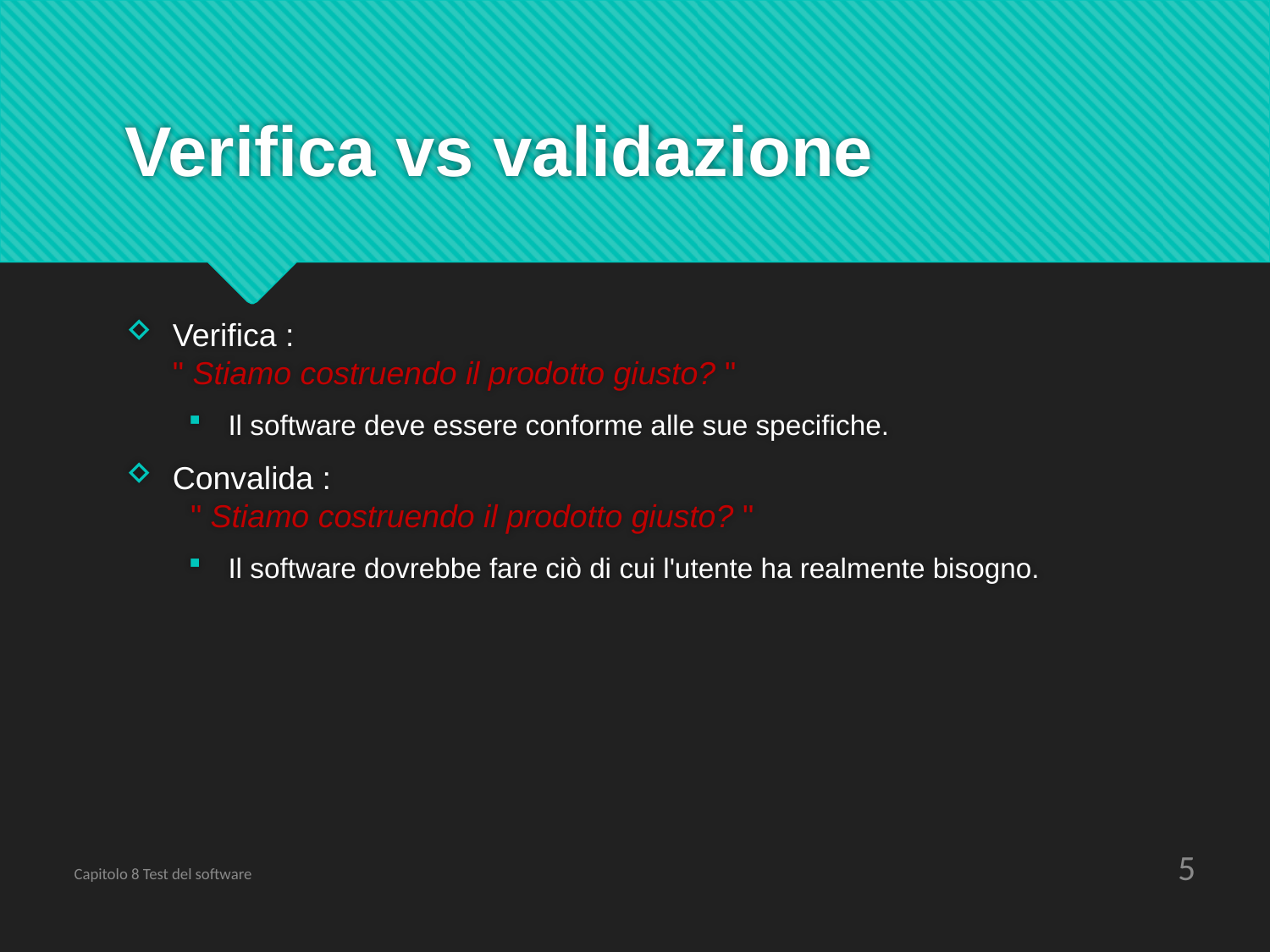

# Verifica vs validazione
Verifica :
" Stiamo costruendo il prodotto giusto? "
Il software deve essere conforme alle sue specifiche.
Convalida :
  " Stiamo costruendo il prodotto giusto? "
Il software dovrebbe fare ciò di cui l'utente ha realmente bisogno.
5
Capitolo 8 Test del software